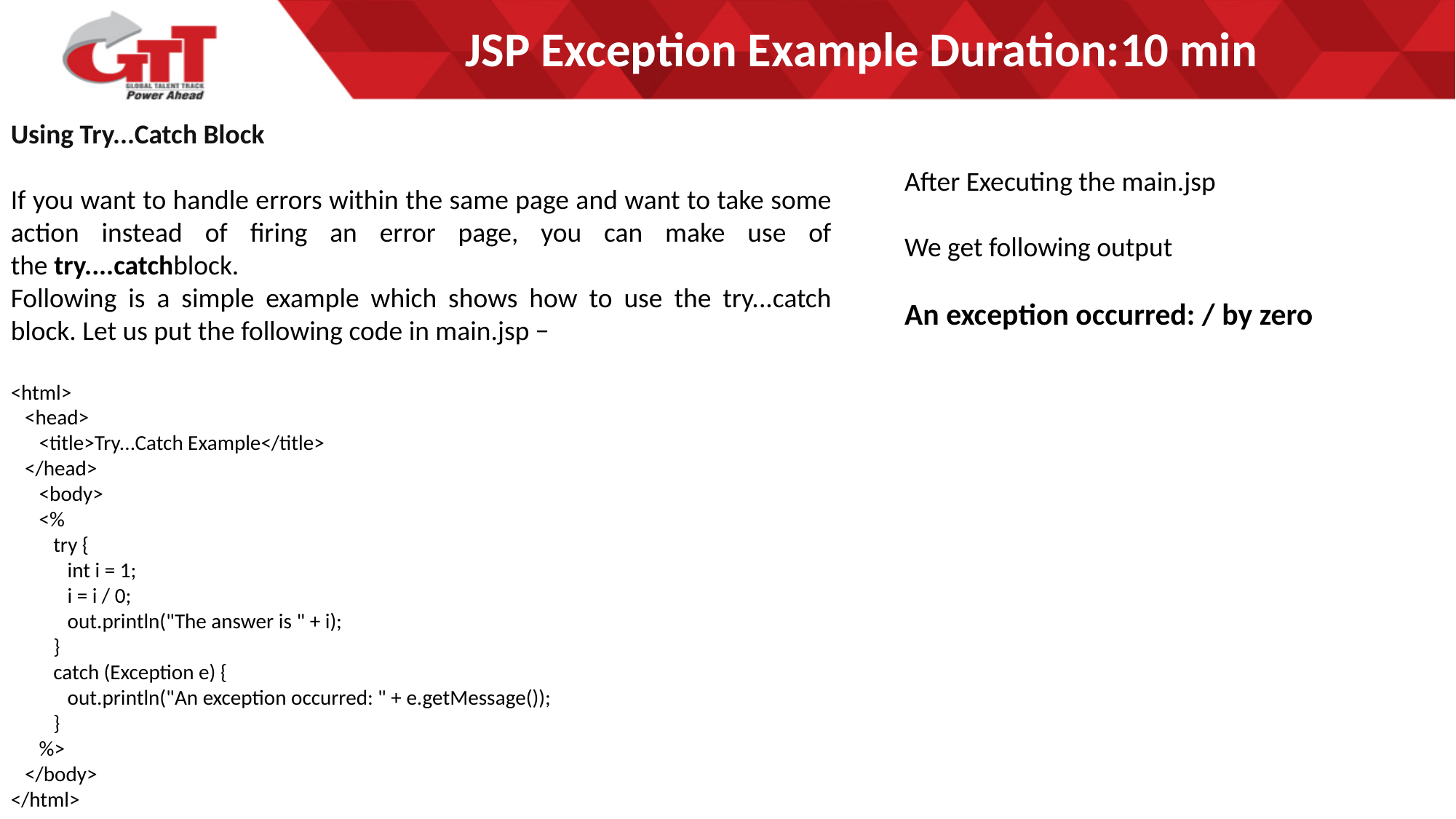

# JSP Exception Example Duration:10 min
Using Try...Catch Block

If you want to handle errors within the same page and want to take some action instead of firing an error page, you can make use of the try....catchblock.
Following is a simple example which shows how to use the try...catch block. Let us put the following code in main.jsp −

<html>
   <head>
      <title>Try...Catch Example</title>
   </head>
      <body>
      <%
         try {
            int i = 1;
            i = i / 0;
            out.println("The answer is " + i);
         }
         catch (Exception e) {
            out.println("An exception occurred: " + e.getMessage());
         }
      %>
   </body>
</html>
After Executing the main.jsp

We get following output

An exception occurred: / by zero